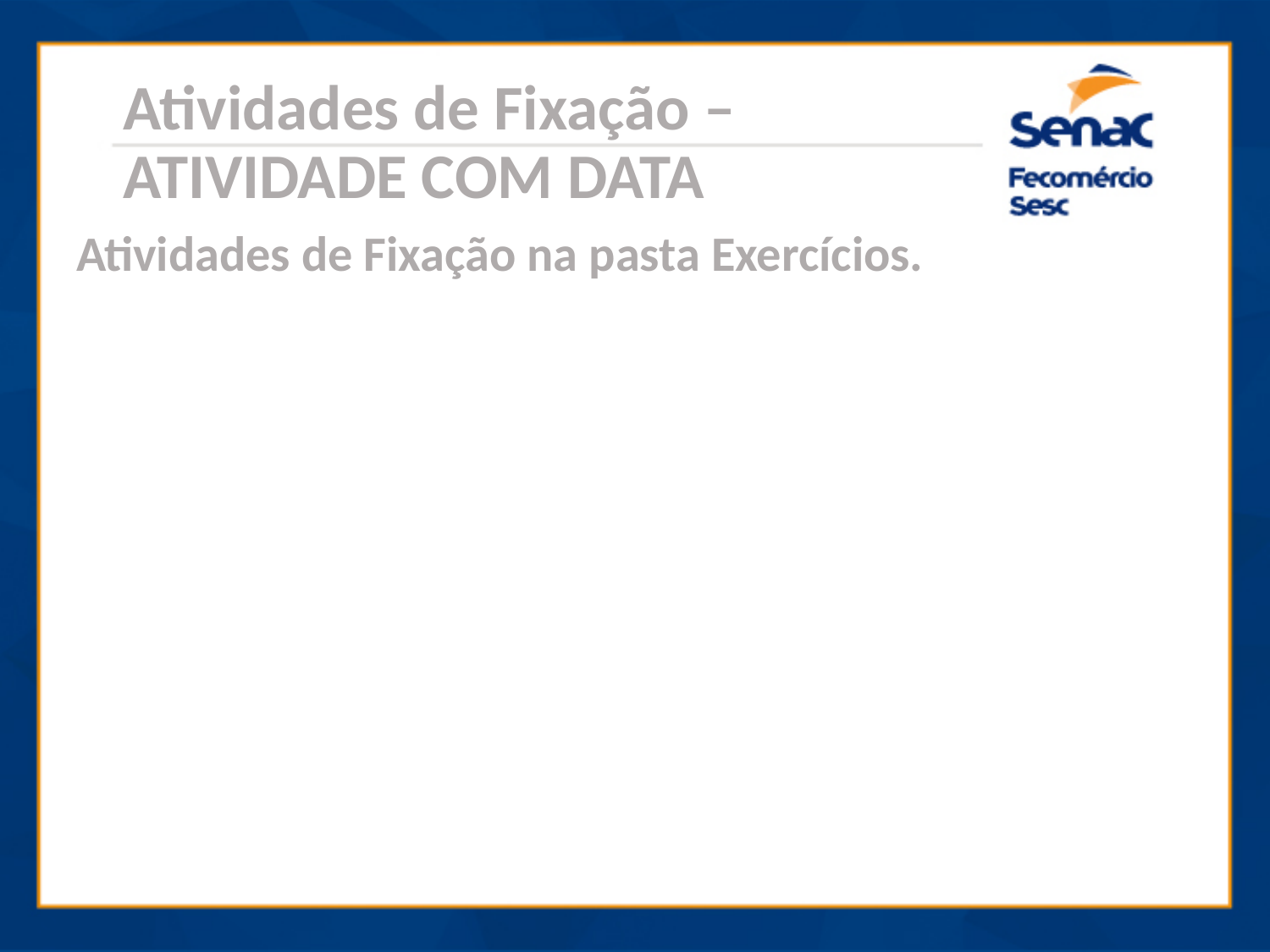

Atividades de Fixação – ATIVIDADE COM DATA
Atividades de Fixação na pasta Exercícios.